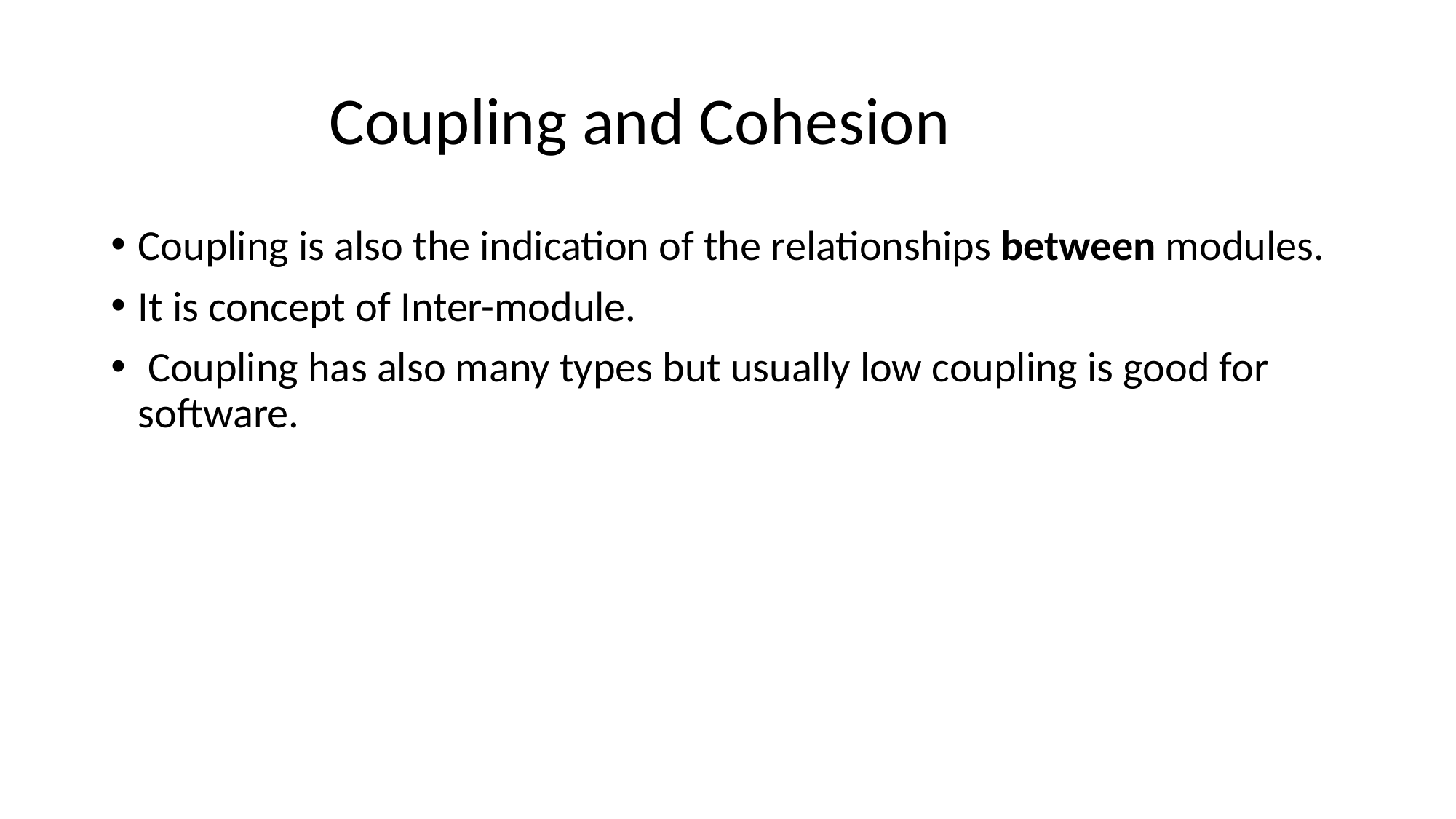

# Coupling and Cohesion
Coupling is also the indication of the relationships between modules.
It is concept of Inter-module.
 Coupling has also many types but usually low coupling is good for software.